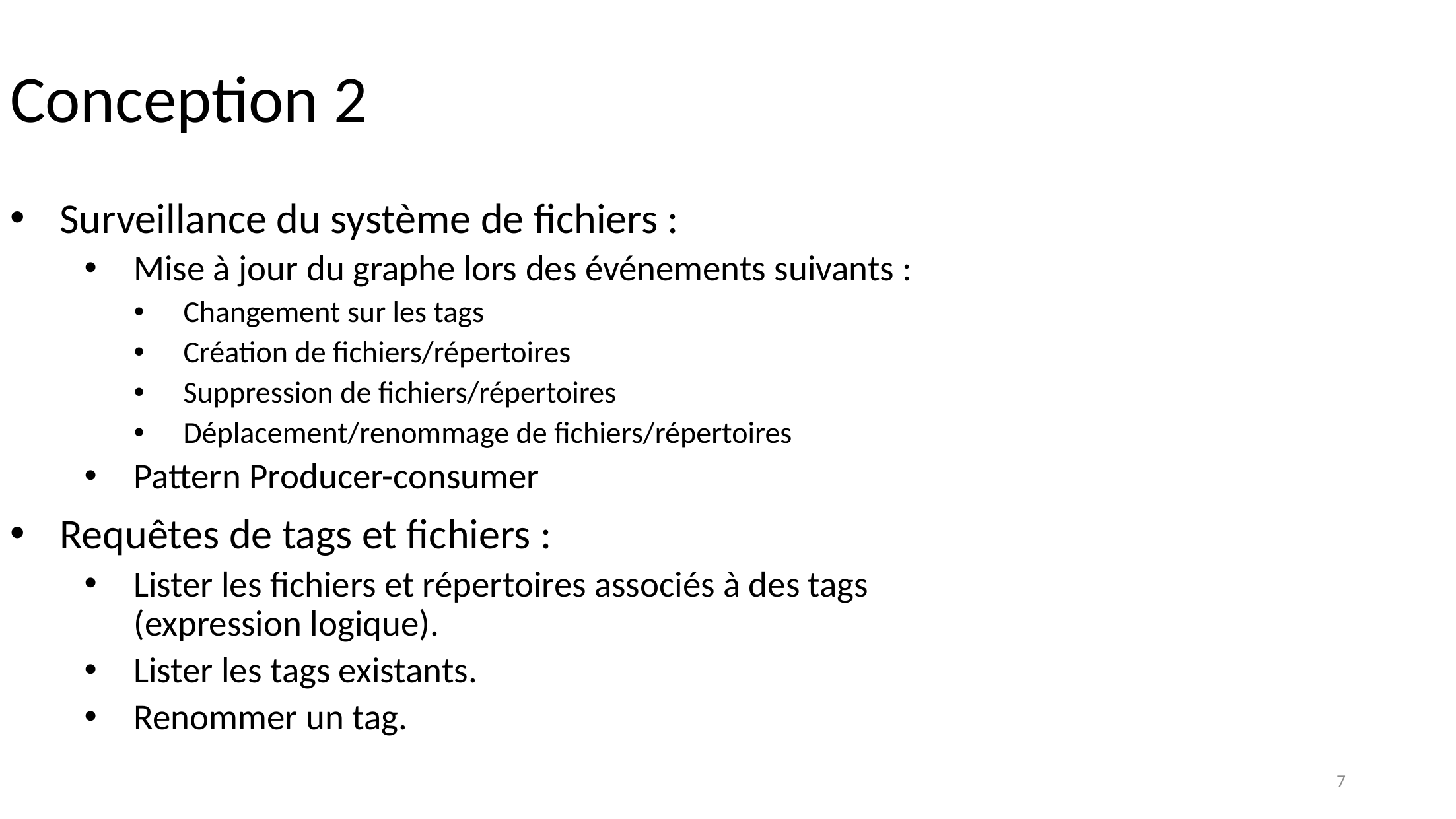

Conception 2
Surveillance du système de fichiers :
Mise à jour du graphe lors des événements suivants :
Changement sur les tags
Création de fichiers/répertoires
Suppression de fichiers/répertoires
Déplacement/renommage de fichiers/répertoires
Pattern Producer-consumer
Requêtes de tags et fichiers :
Lister les fichiers et répertoires associés à des tags (expression logique).
Lister les tags existants.
Renommer un tag.
7